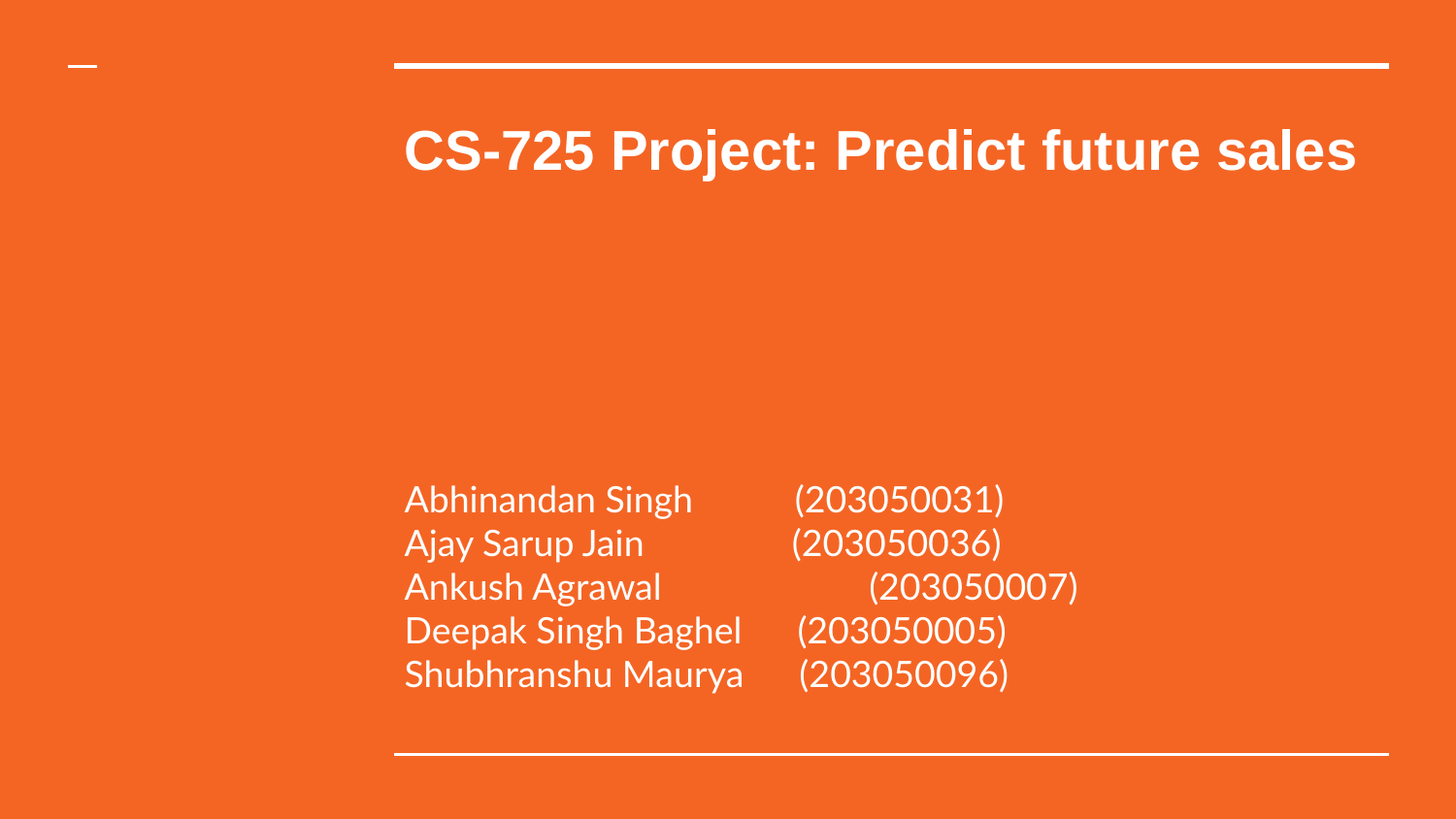

# CS-725 Project: Predict future sales

Abhinandan Singh           (203050031)
Ajay Sarup Jain                (203050036)
Ankush Agrawal          	   (203050007)
Deepak Singh Baghel      (203050005)
Shubhranshu Maurya      (203050096)